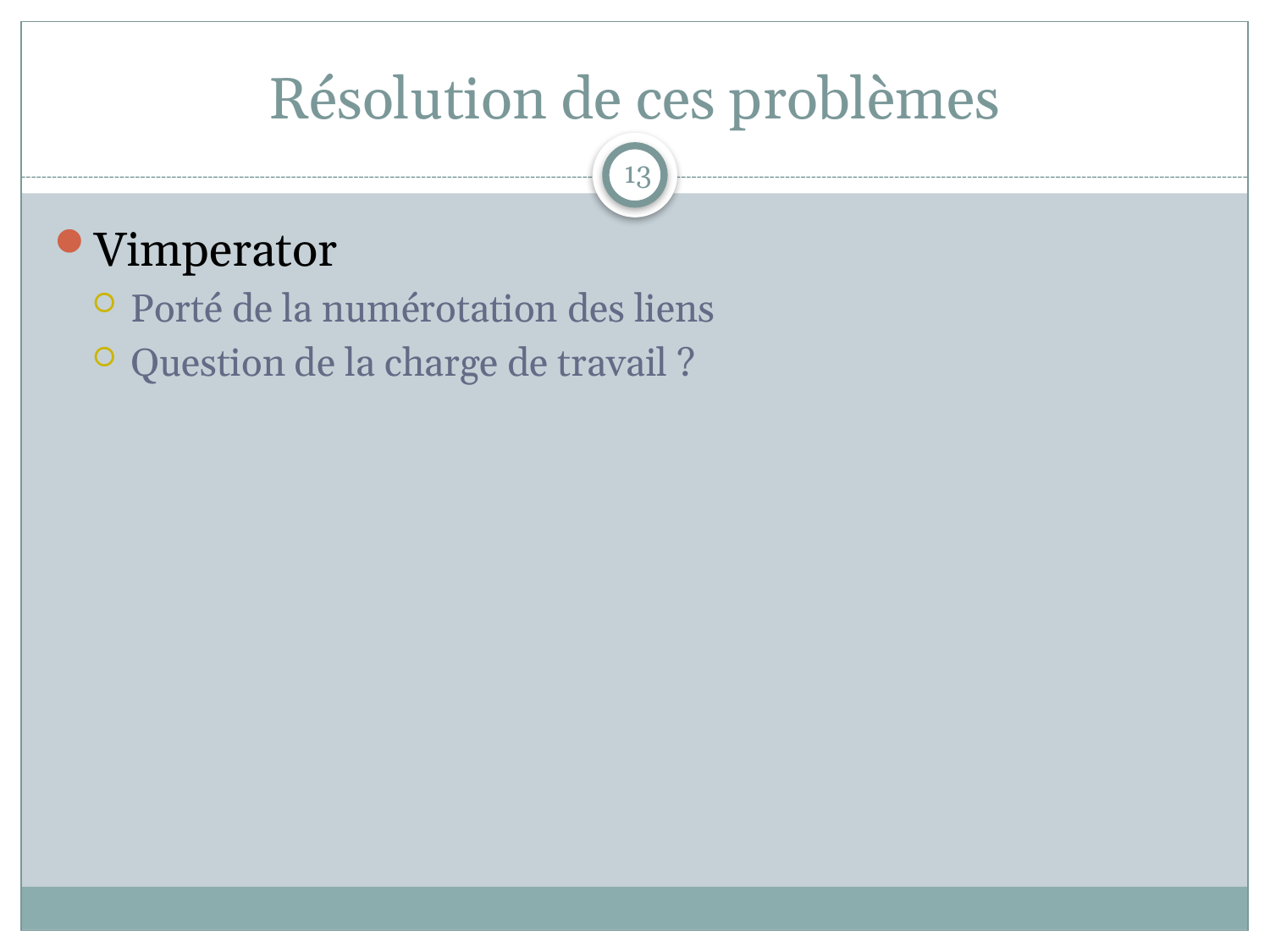

# Résolution de ces problèmes
13
Vimperator
Porté de la numérotation des liens
Question de la charge de travail ?